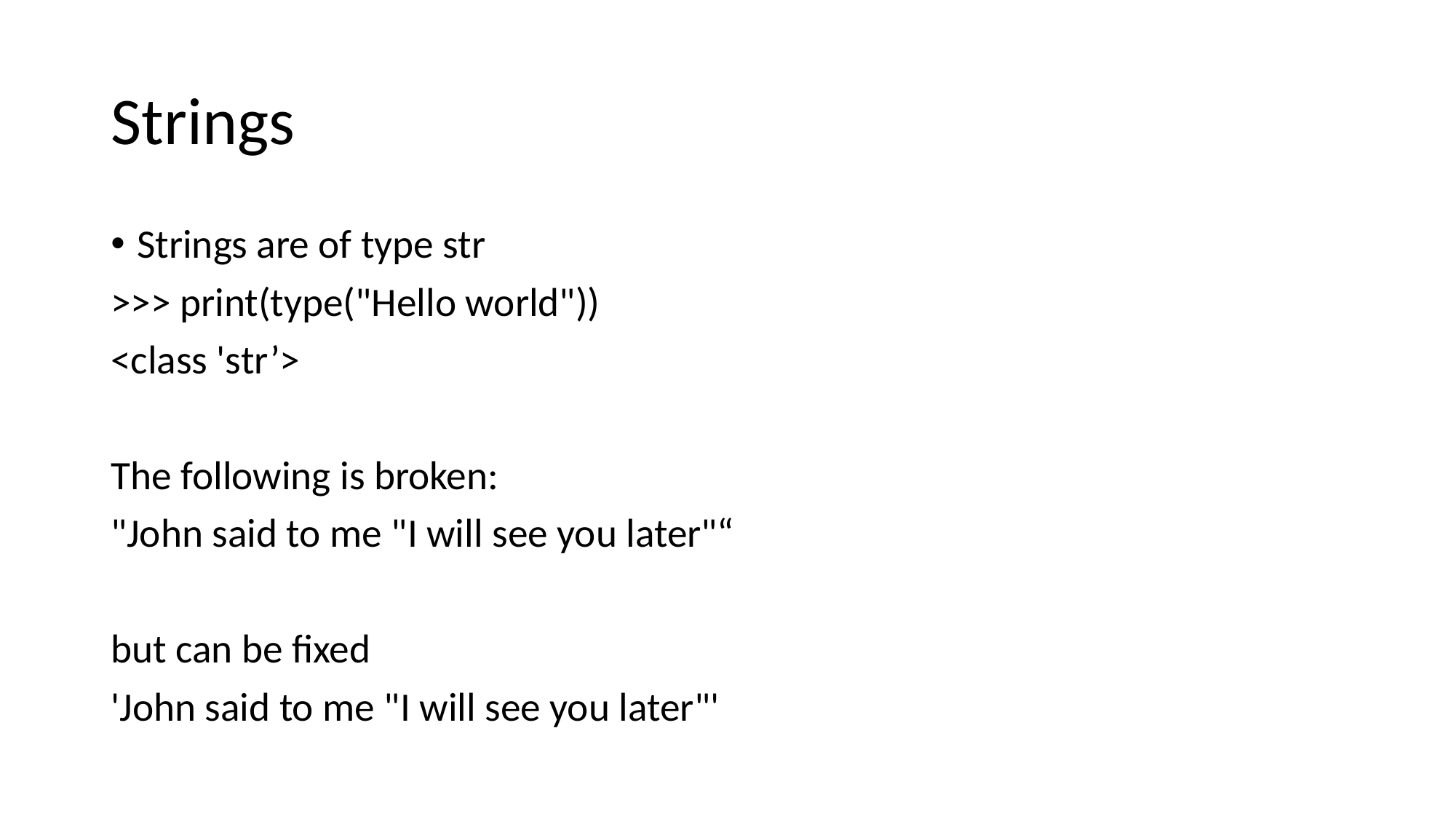

# Strings
Strings are of type str
>>> print(type("Hello world"))
<class 'str’>

The following is broken:
"John said to me "I will see you later"“

but can be fixed
'John said to me "I will see you later"'